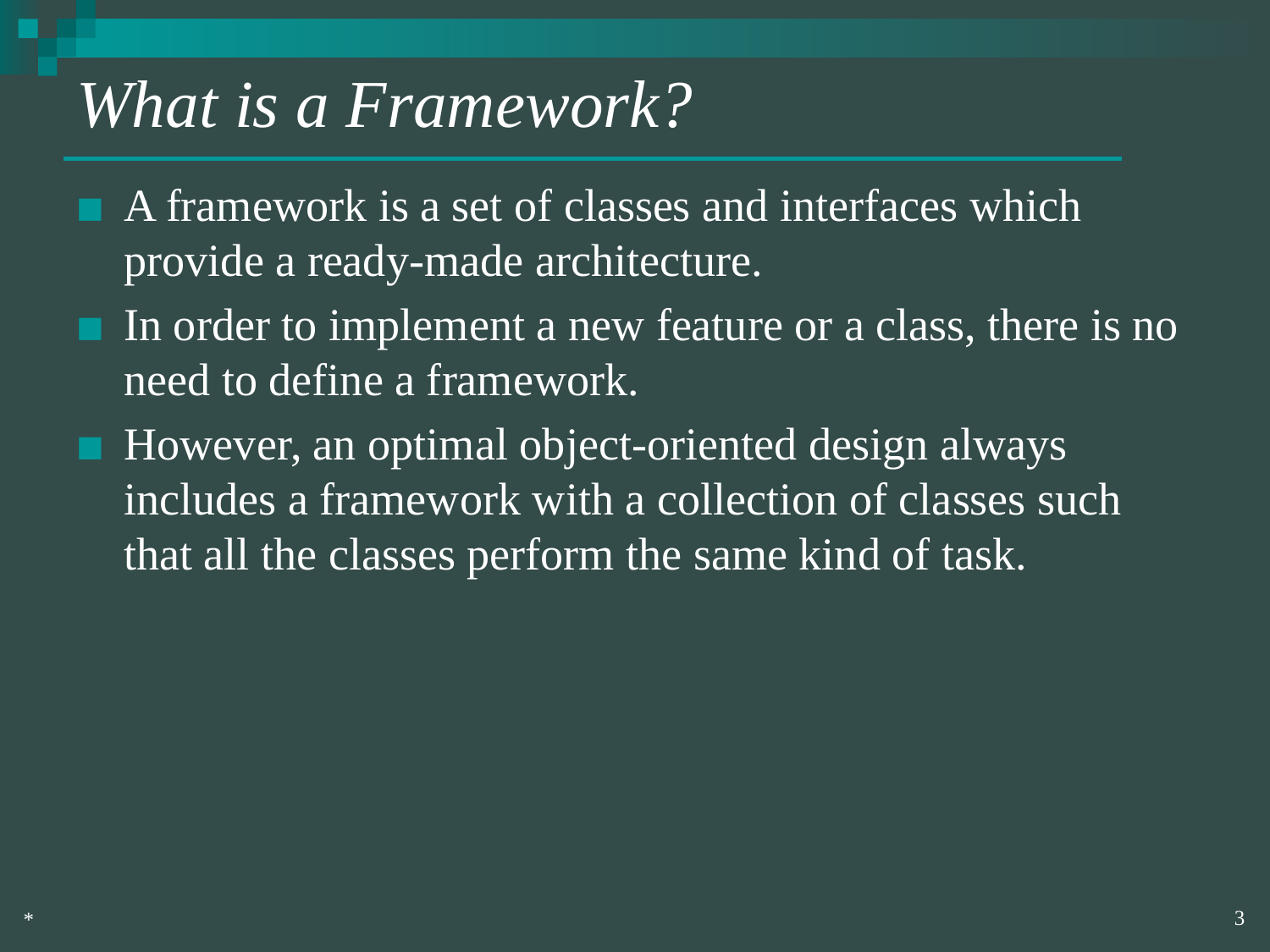

# What is a Framework?
A framework is a set of classes and interfaces which provide a ready-made architecture.
In order to implement a new feature or a class, there is no need to define a framework.
However, an optimal object-oriented design always includes a framework with a collection of classes such that all the classes perform the same kind of task.

3